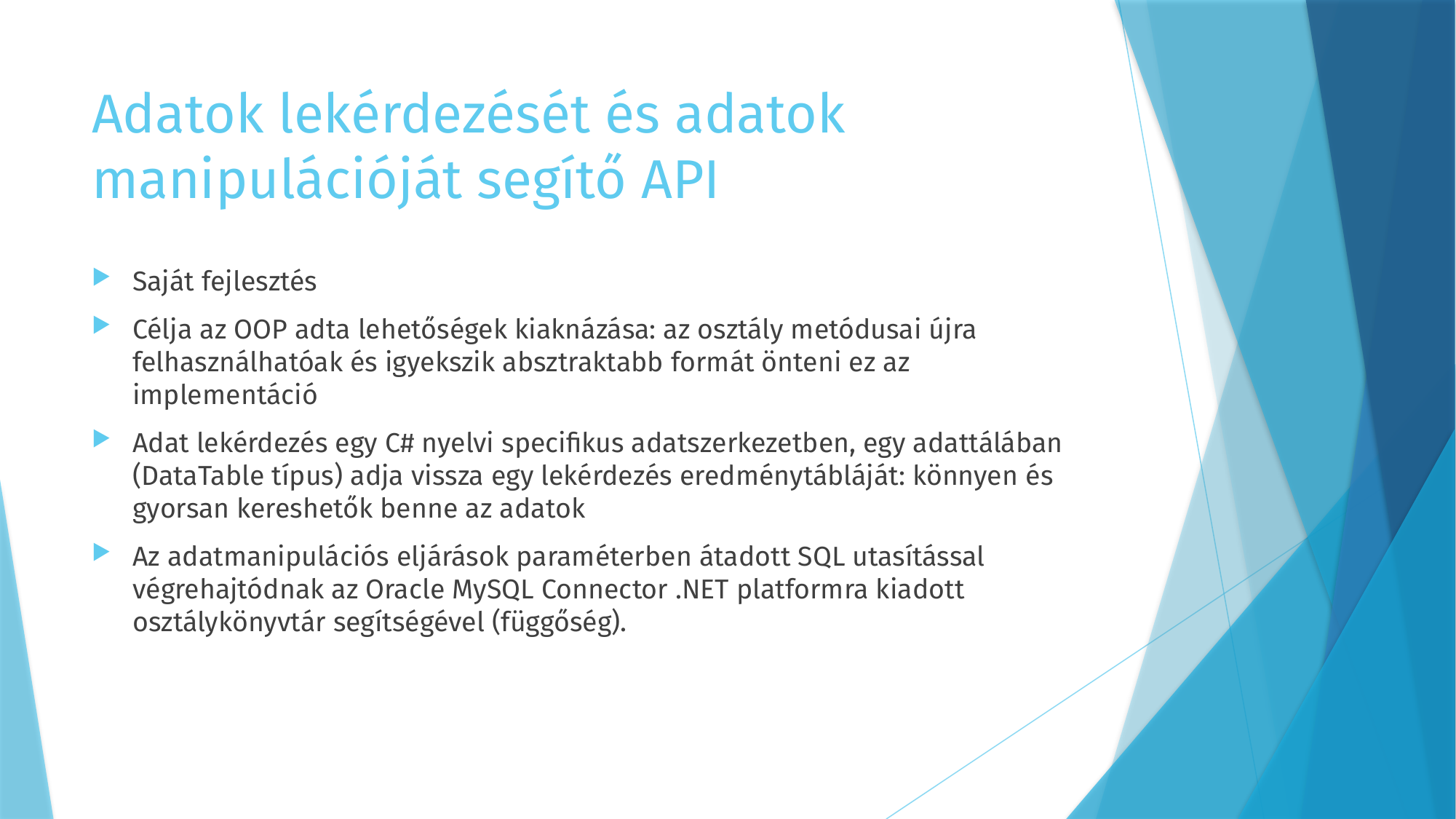

# Adatok lekérdezését és adatok manipulációját segítő API
Saját fejlesztés
Célja az OOP adta lehetőségek kiaknázása: az osztály metódusai újra felhasználhatóak és igyekszik absztraktabb formát önteni ez az implementáció
Adat lekérdezés egy C# nyelvi specifikus adatszerkezetben, egy adattálában (DataTable típus) adja vissza egy lekérdezés eredménytábláját: könnyen és gyorsan kereshetők benne az adatok
Az adatmanipulációs eljárások paraméterben átadott SQL utasítással végrehajtódnak az Oracle MySQL Connector .NET platformra kiadott osztálykönyvtár segítségével (függőség).